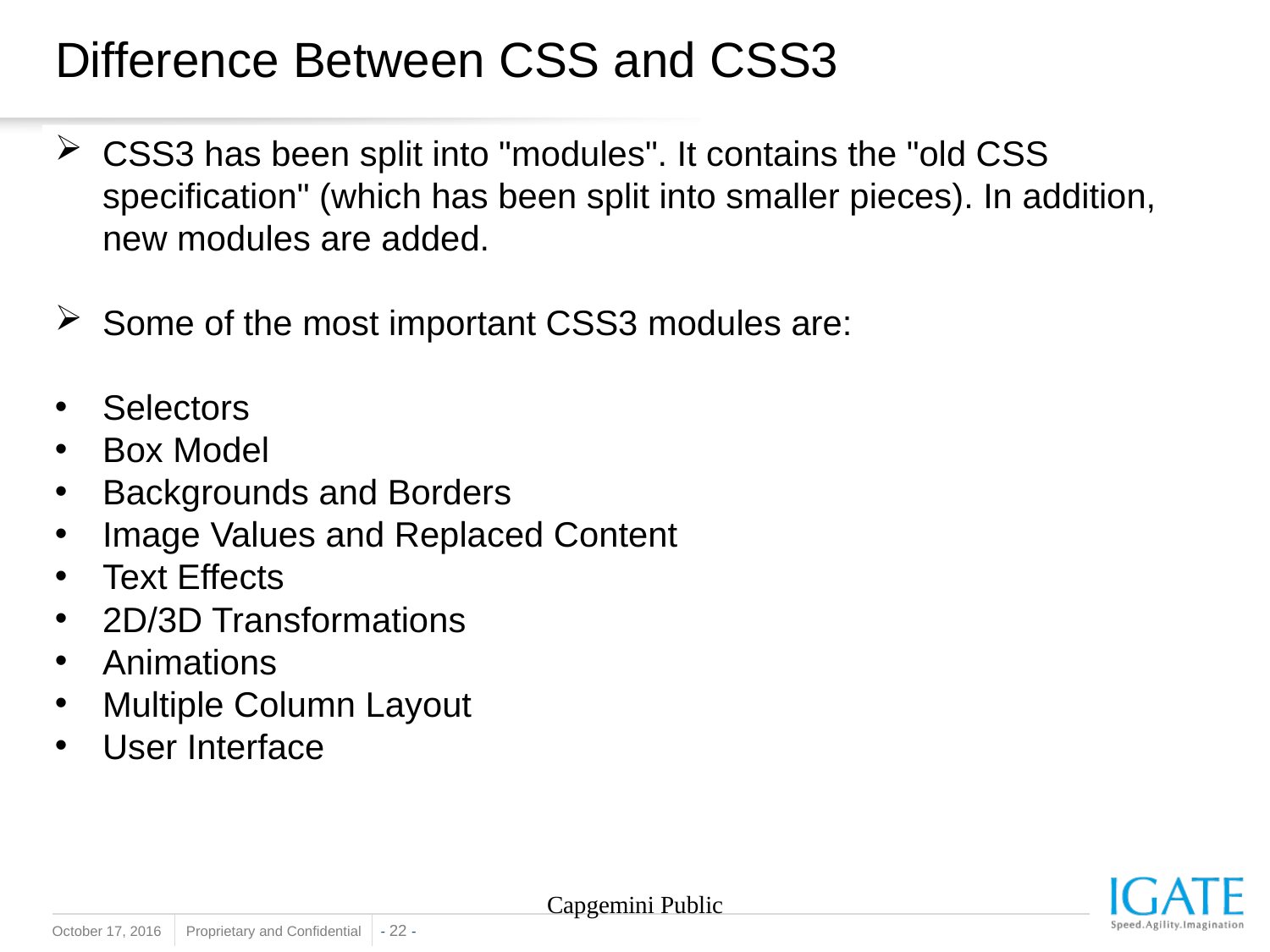

# Difference Between CSS and CSS3
CSS3 has been split into "modules". It contains the "old CSS specification" (which has been split into smaller pieces). In addition, new modules are added.

Some of the most important CSS3 modules are:

Selectors
Box Model
Backgrounds and Borders
Image Values and Replaced Content
Text Effects
2D/3D Transformations
Animations
Multiple Column Layout
User Interface
Capgemini Public